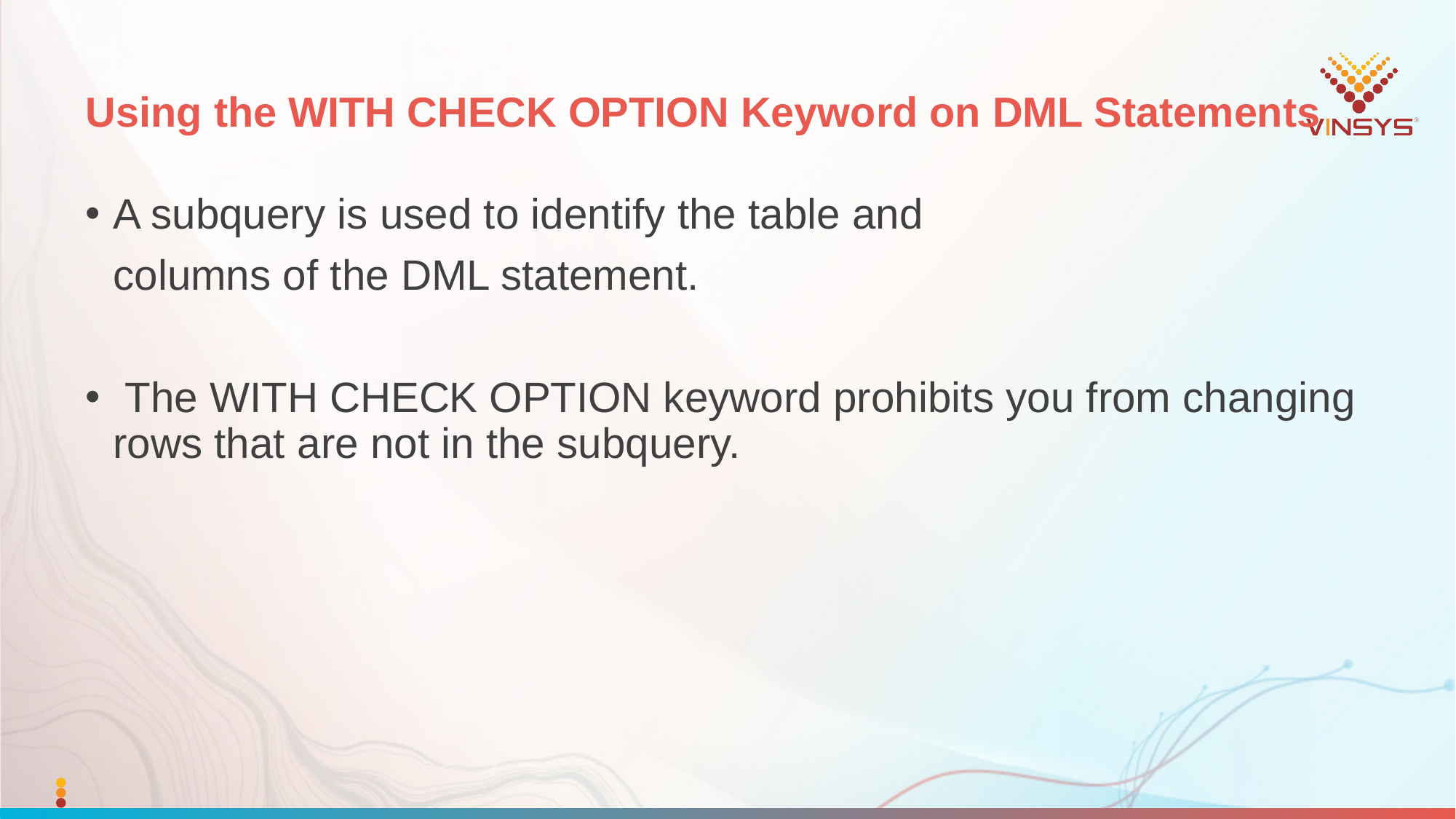

# Using the WITH CHECK OPTION Keyword on DML Statements
A subquery is used to identify the table and
	columns of the DML statement.

 The WITH CHECK OPTION keyword prohibits you from changing rows that are not in the subquery.